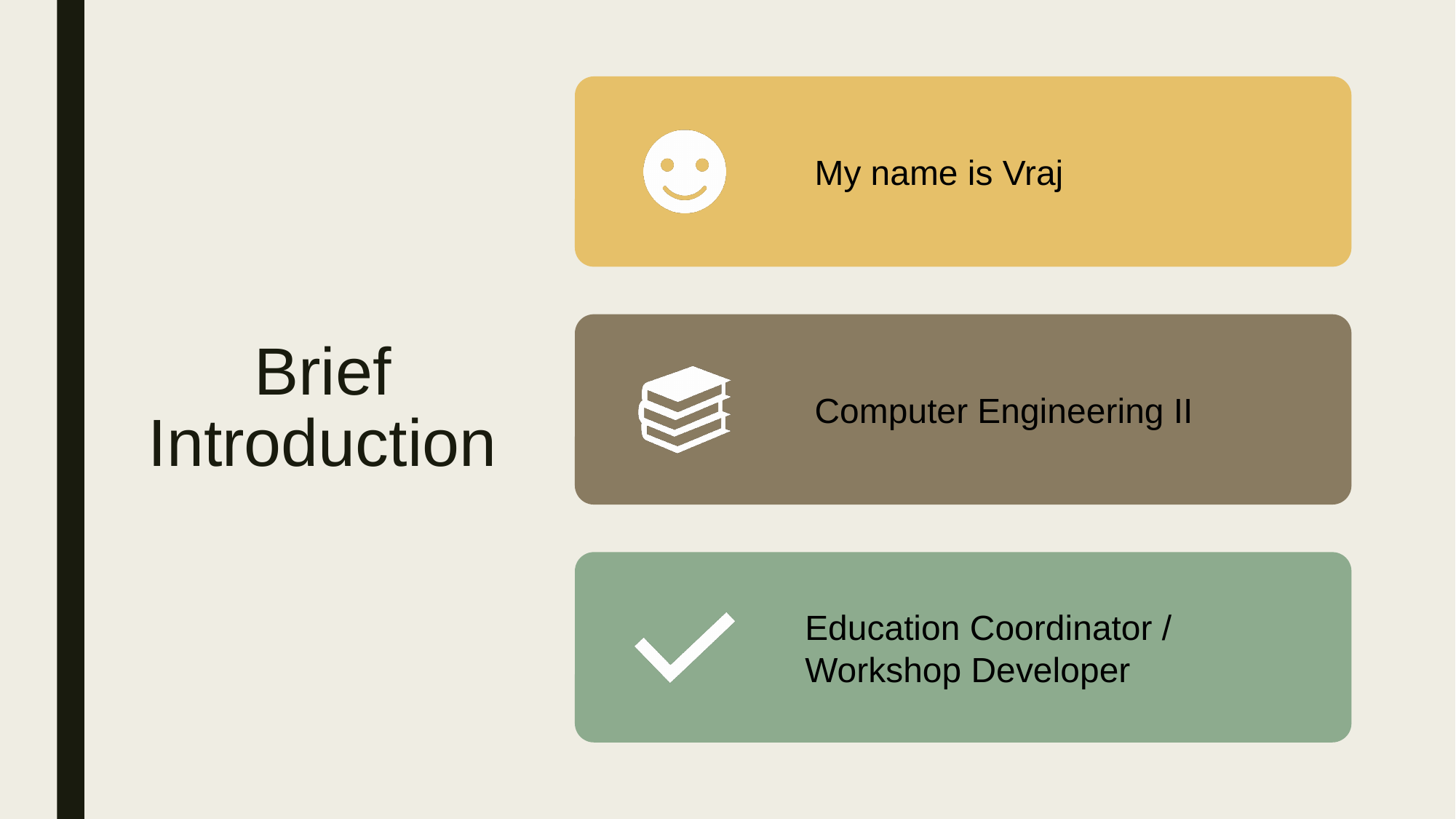

# Brief Introduction
My name is Vraj
Computer Engineering II
Education Coordinator / Workshop Developer